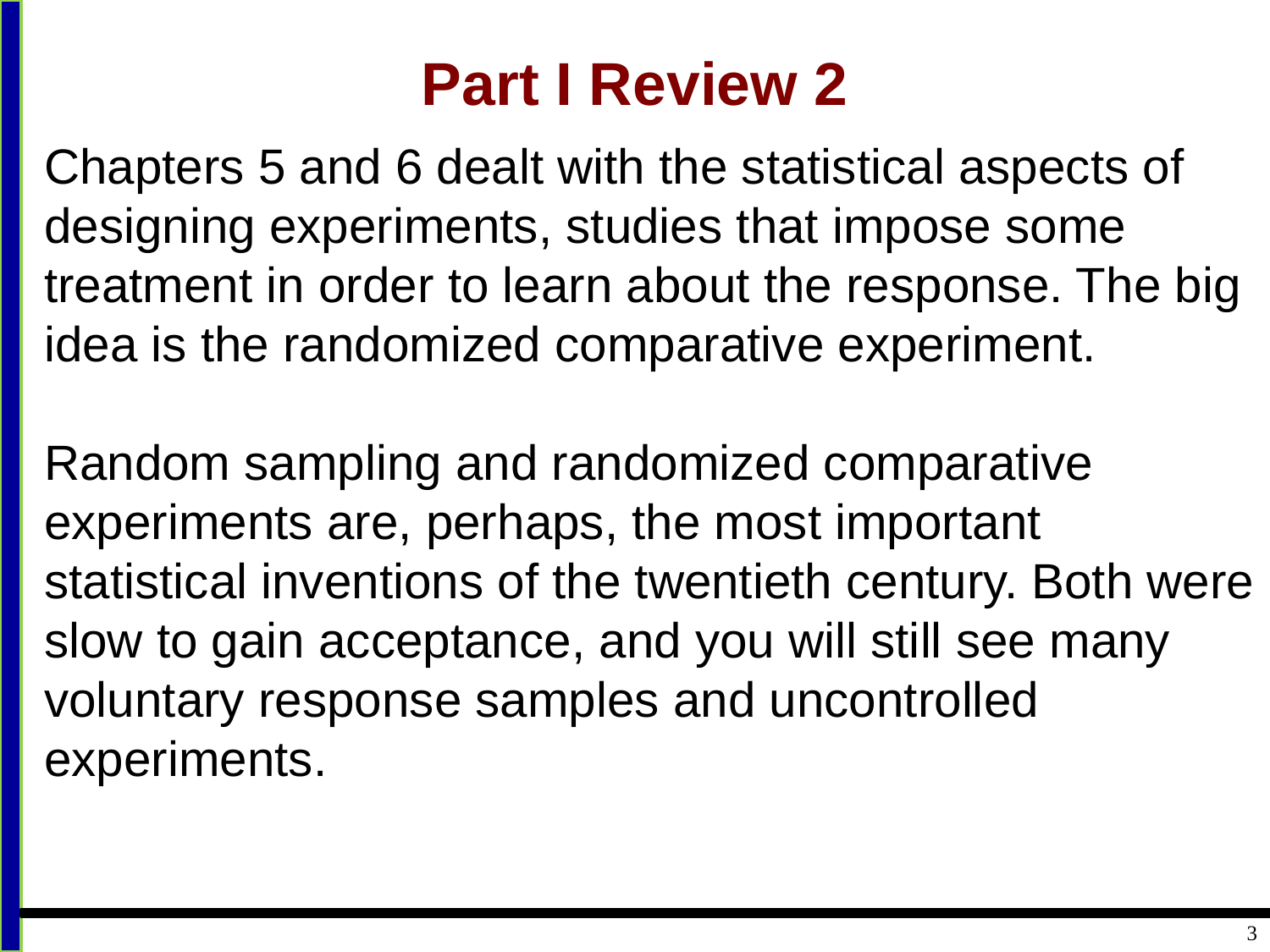

# Part I Review 2
Chapters 5 and 6 dealt with the statistical aspects of designing experiments, studies that impose some treatment in order to learn about the response. The big idea is the randomized comparative experiment.

Random sampling and randomized comparative experiments are, perhaps, the most important statistical inventions of the twentieth century. Both were slow to gain acceptance, and you will still see many voluntary response samples and uncontrolled experiments.